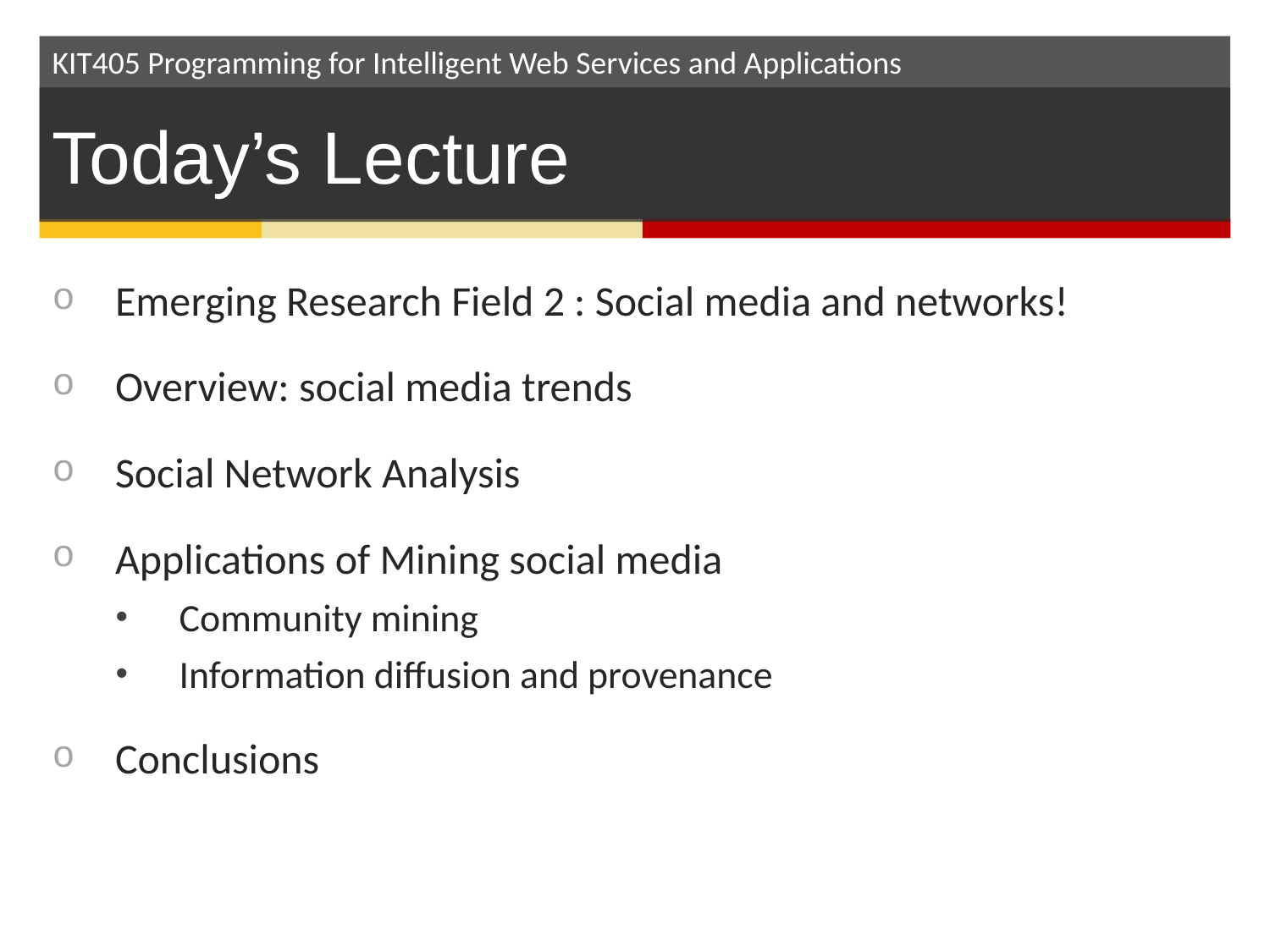

# Today’s Lecture
Emerging Research Field 2 : Social media and networks!
Overview: social media trends
Social Network Analysis
Applications of Mining social media
Community mining
Information diffusion and provenance
Conclusions